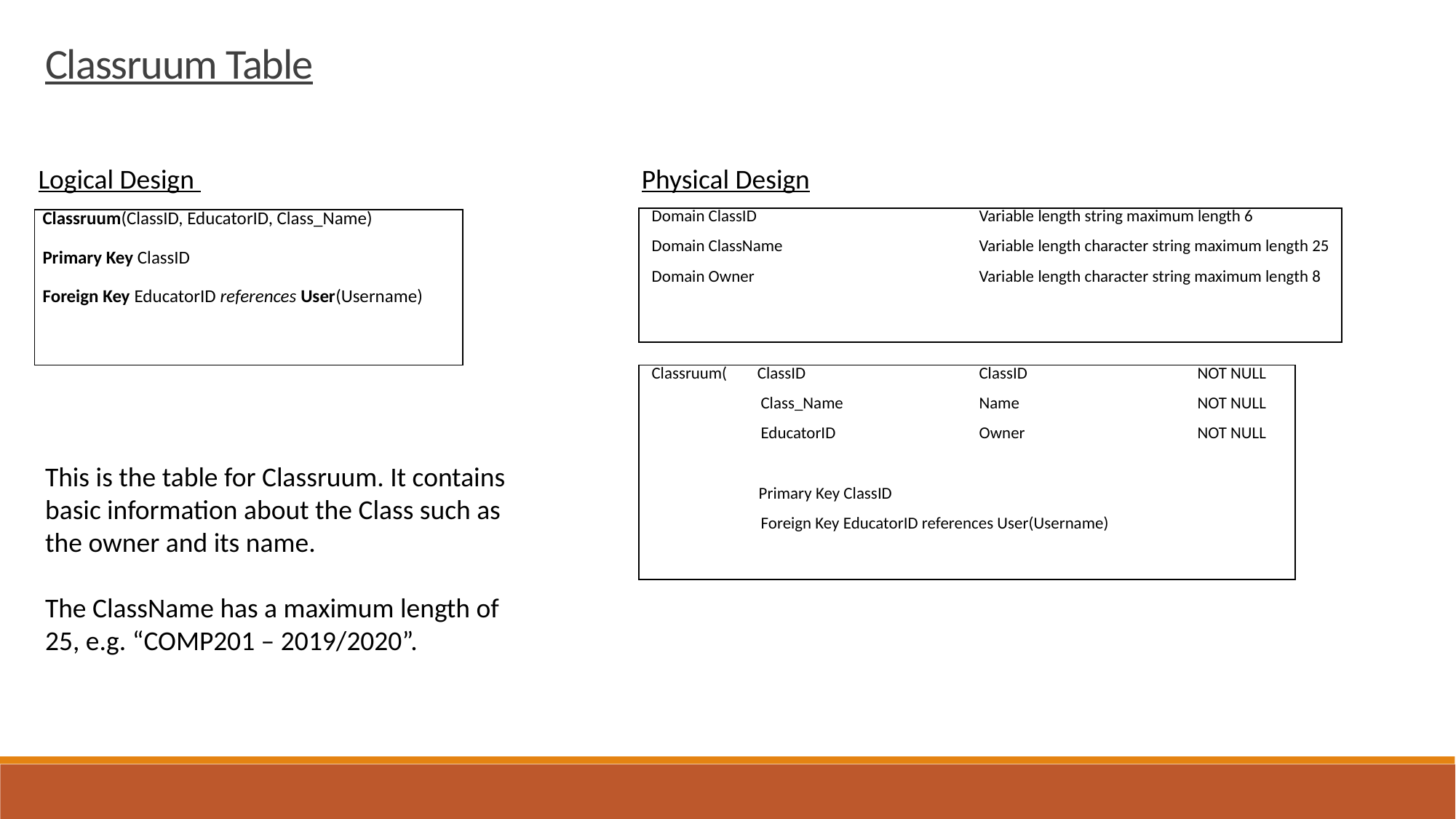

Classruum Table
Logical Design
Physical Design
| Domain ClassID Variable length string maximum length 6 Domain ClassName Variable length character string maximum length 25 Domain Owner Variable length character string maximum length 8 |
| --- |
| Classruum(ClassID, EducatorID, Class\_Name)   Primary Key ClassID   Foreign Key EducatorID references User(Username) |
| --- |
| Classruum( ClassID ClassID NOT NULL Class\_Name Name NOT NULL EducatorID Owner NOT NULL Primary Key ClassID Foreign Key EducatorID references User(Username) |
| --- |
This is the table for Classruum. It contains basic information about the Class such as the owner and its name.

The ClassName has a maximum length of 25, e.g. “COMP201 – 2019/2020”.